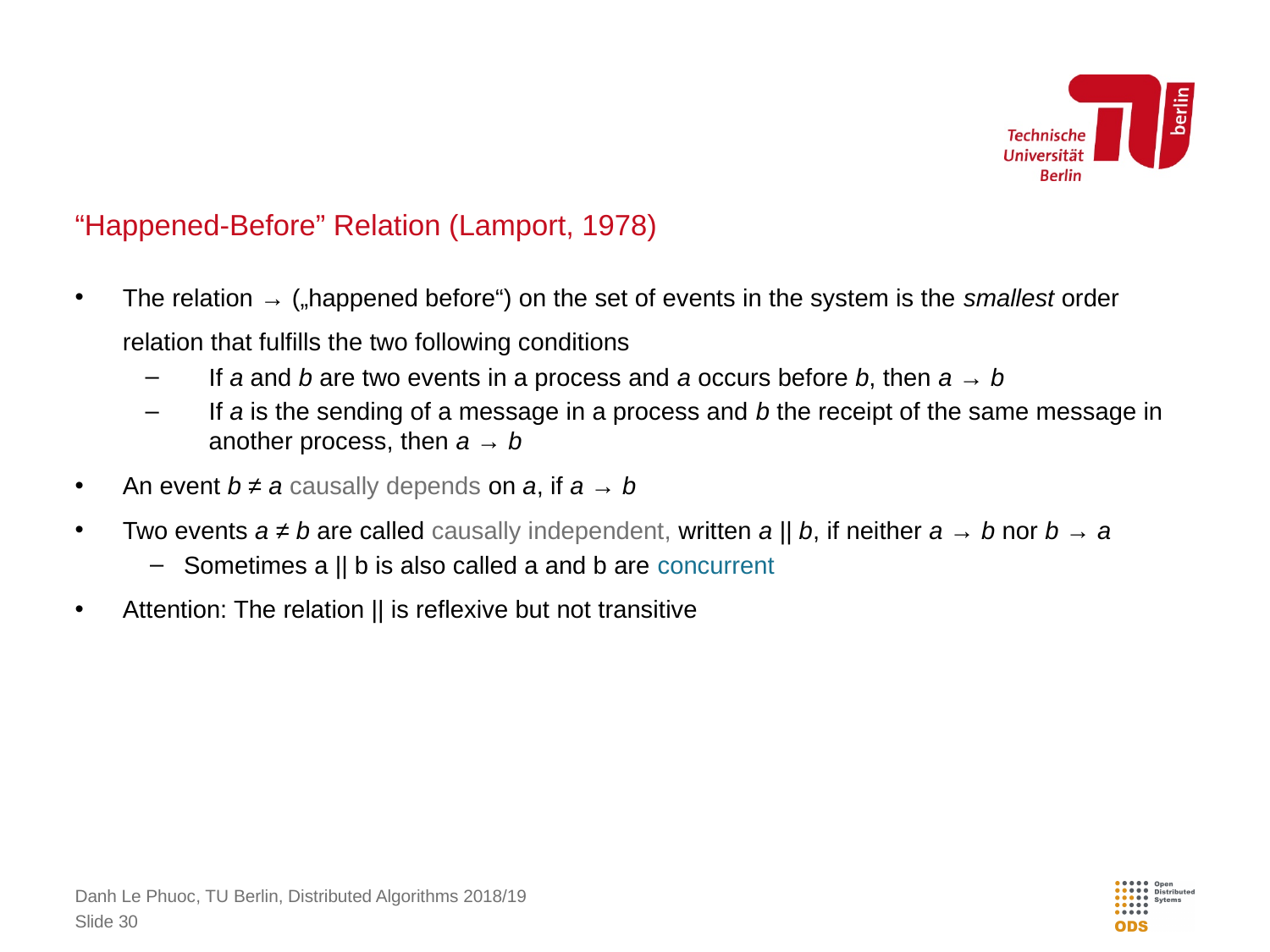

# “Happened-Before” Relation (Lamport, 1978)
The relation → („happened before“) on the set of events in the system is the smallest order relation that fulfills the two following conditions
If a and b are two events in a process and a occurs before b, then a → b
If a is the sending of a message in a process and b the receipt of the same message in another process, then a → b
An event b ≠ a causally depends on a, if a → b
Two events a ≠ b are called causally independent, written a || b, if neither a → b nor b → a
Sometimes a || b is also called a and b are concurrent
Attention: The relation || is reflexive but not transitive
Danh Le Phuoc, TU Berlin, Distributed Algorithms 2018/19
Slide 30